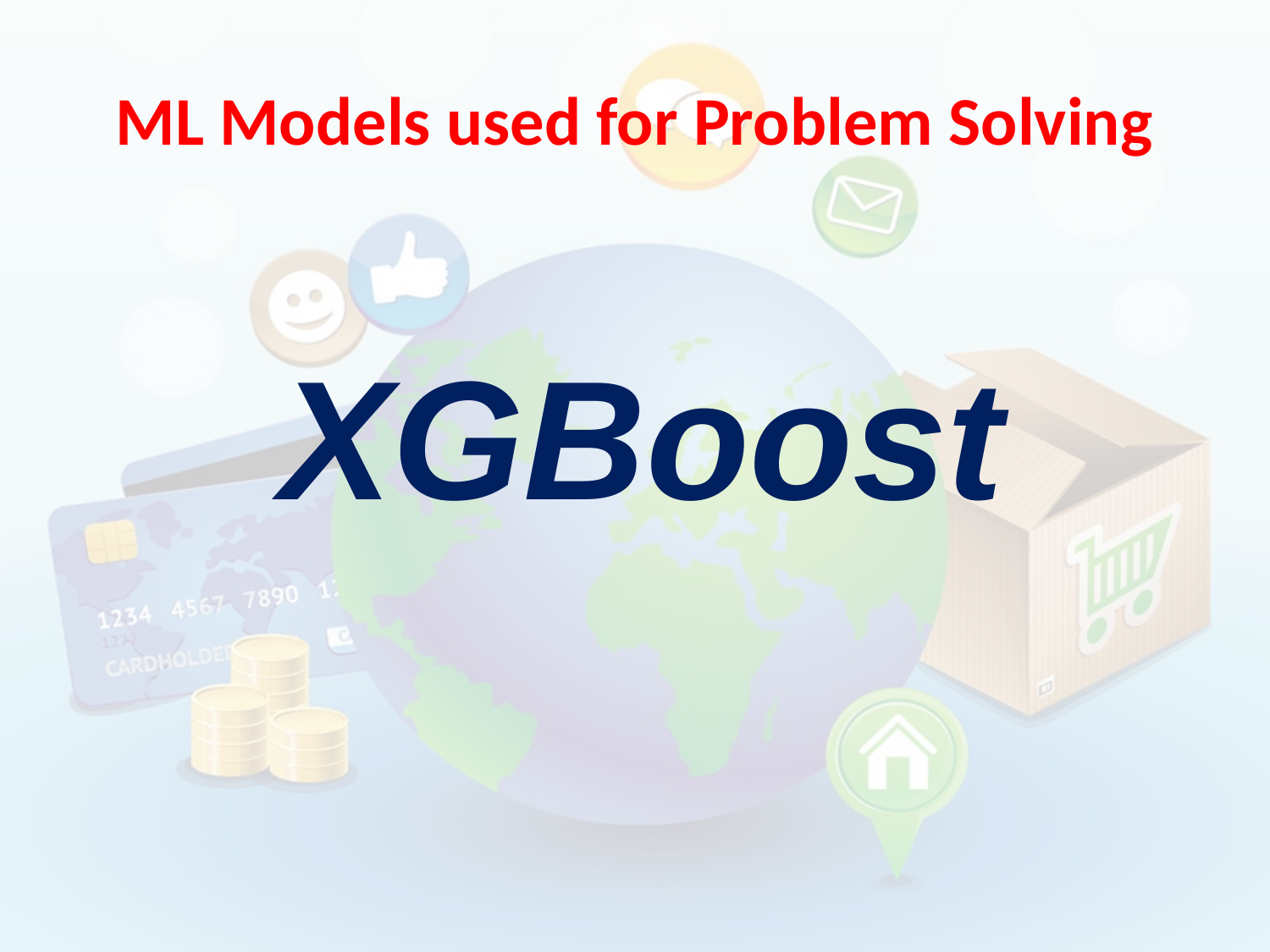

# ML Models used for Problem Solving

                XGBoost